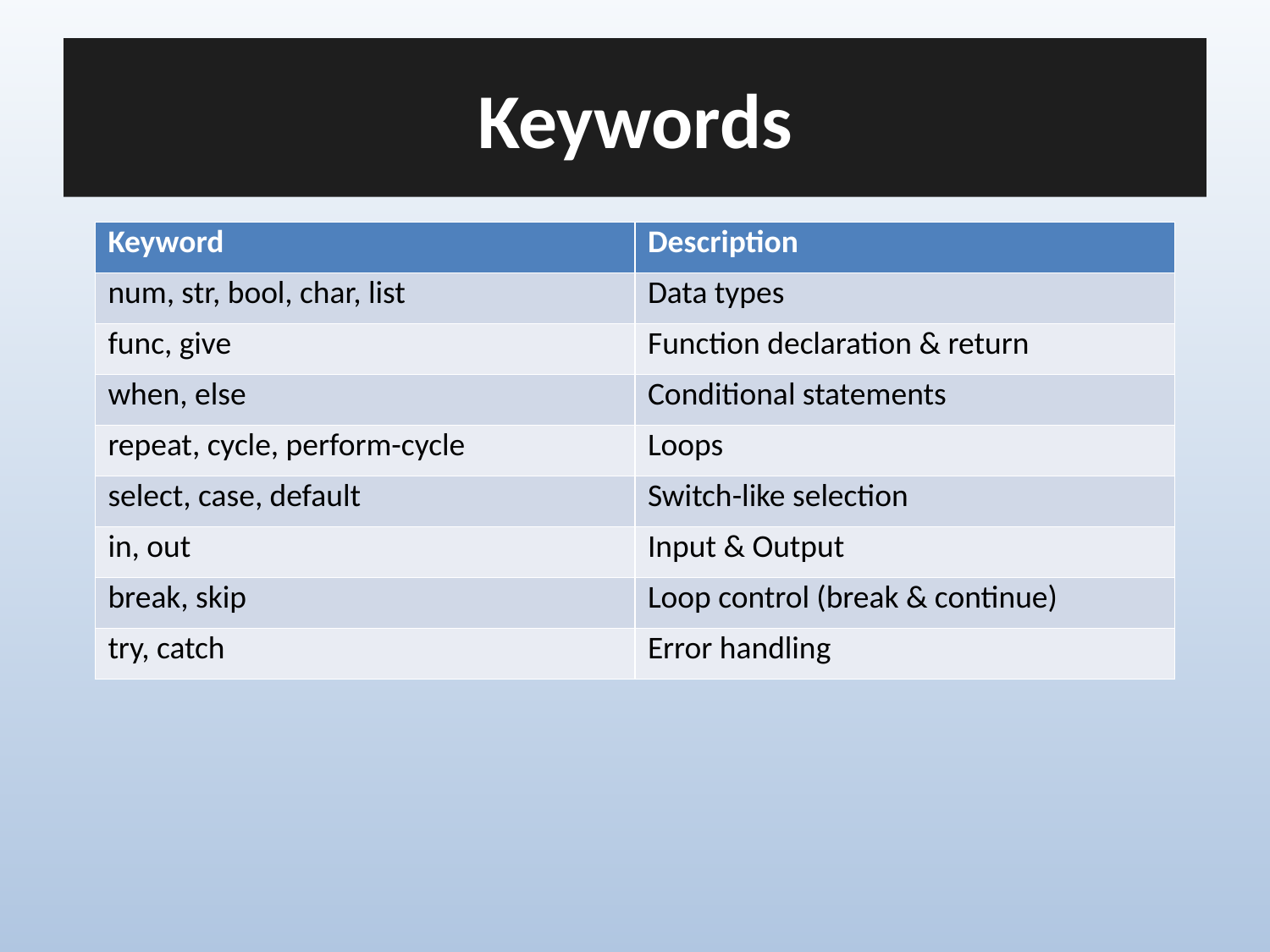

# Keywords
| Keyword | Description |
| --- | --- |
| num, str, bool, char, list | Data types |
| func, give | Function declaration & return |
| when, else | Conditional statements |
| repeat, cycle, perform-cycle | Loops |
| select, case, default | Switch-like selection |
| in, out | Input & Output |
| break, skip | Loop control (break & continue) |
| try, catch | Error handling |